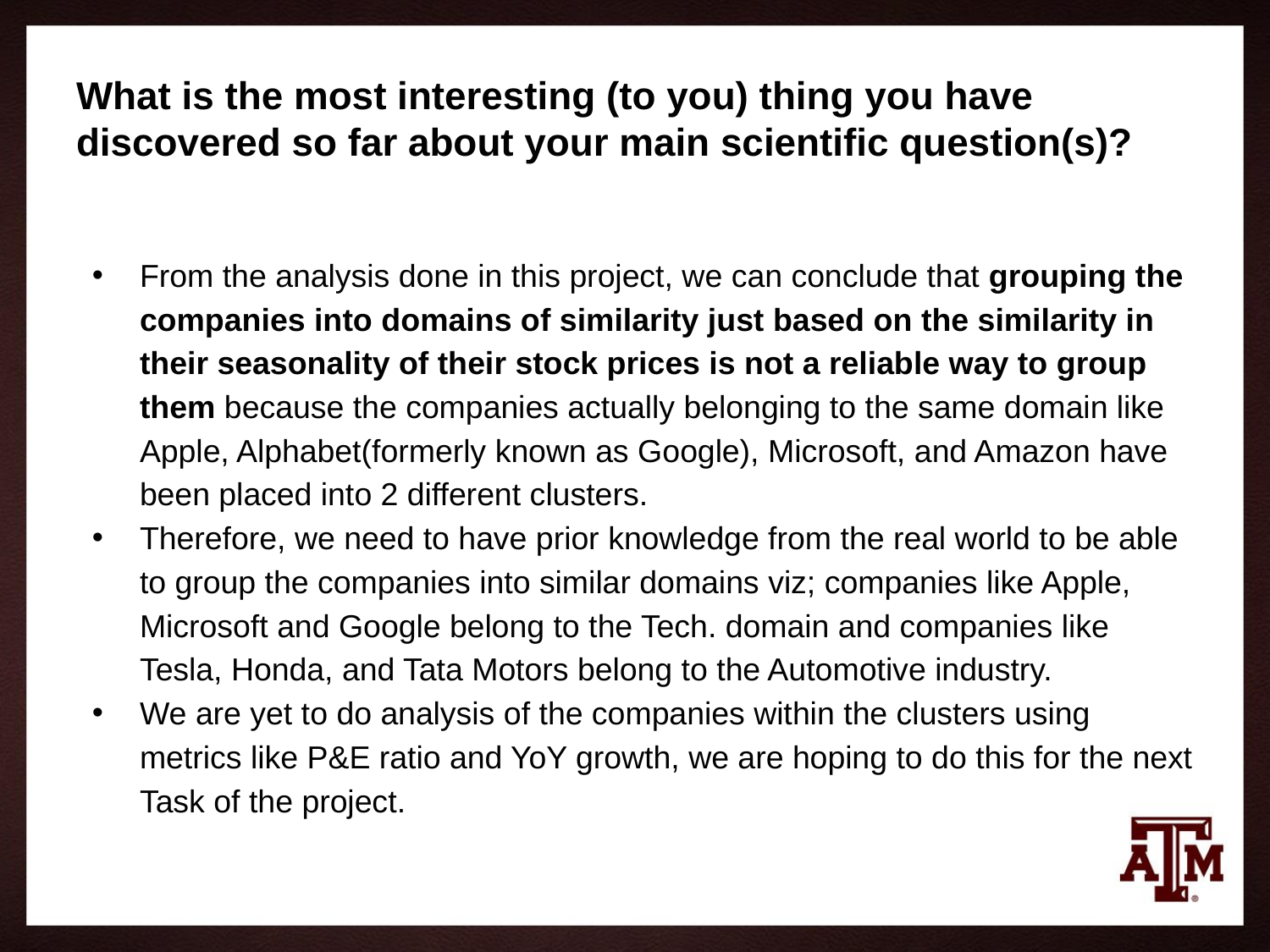

# What is the most interesting (to you) thing you have discovered so far about your main scientific question(s)?
From the analysis done in this project, we can conclude that grouping the companies into domains of similarity just based on the similarity in their seasonality of their stock prices is not a reliable way to group them because the companies actually belonging to the same domain like Apple, Alphabet(formerly known as Google), Microsoft, and Amazon have been placed into 2 different clusters.
Therefore, we need to have prior knowledge from the real world to be able to group the companies into similar domains viz; companies like Apple, Microsoft and Google belong to the Tech. domain and companies like Tesla, Honda, and Tata Motors belong to the Automotive industry.
We are yet to do analysis of the companies within the clusters using metrics like P&E ratio and YoY growth, we are hoping to do this for the next Task of the project.